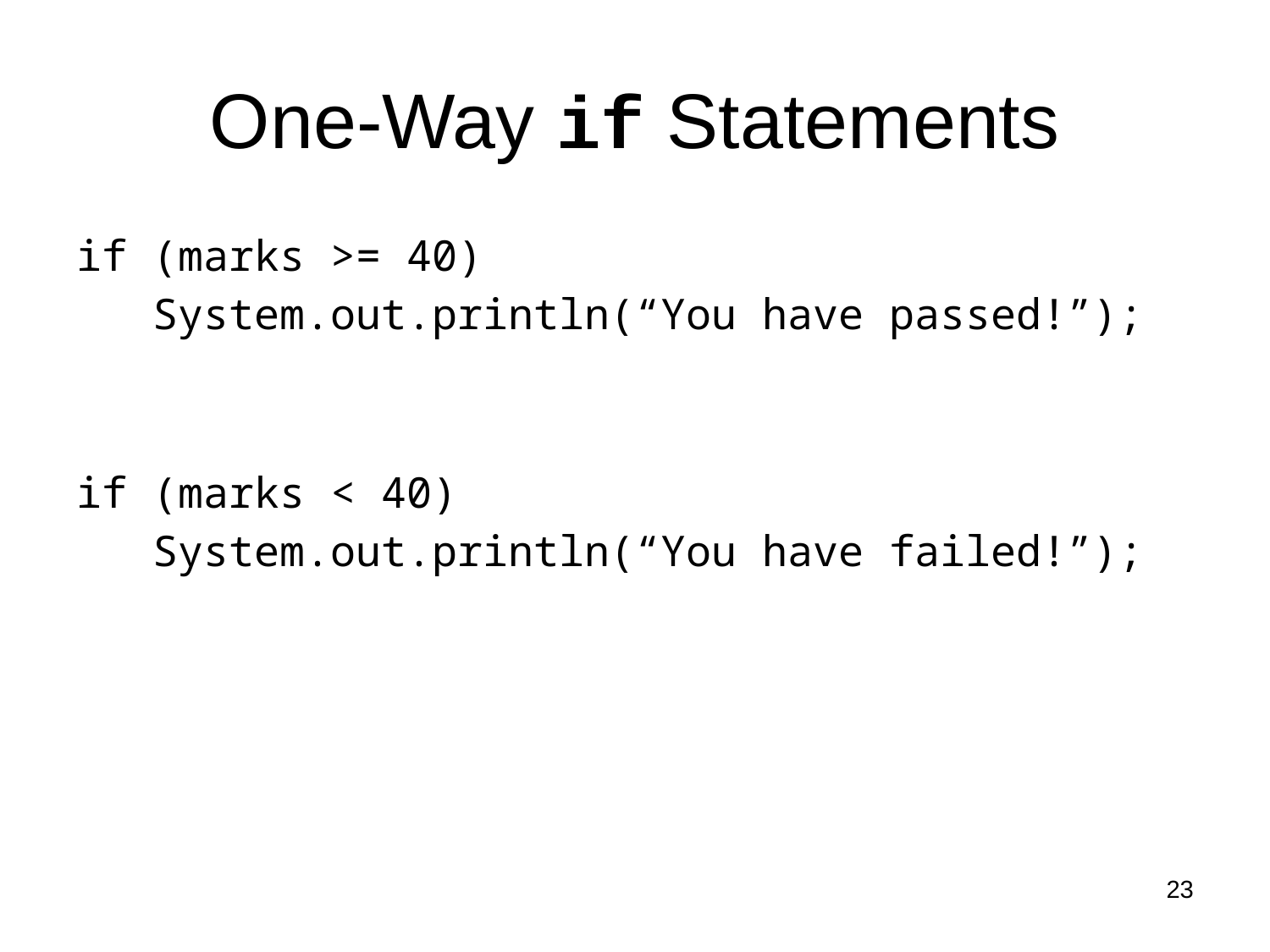

# One-Way if Statements
if (marks >= 40)
   System.out.println(“You have passed!”);

if (marks < 40)
   System.out.println(“You have failed!”);

23